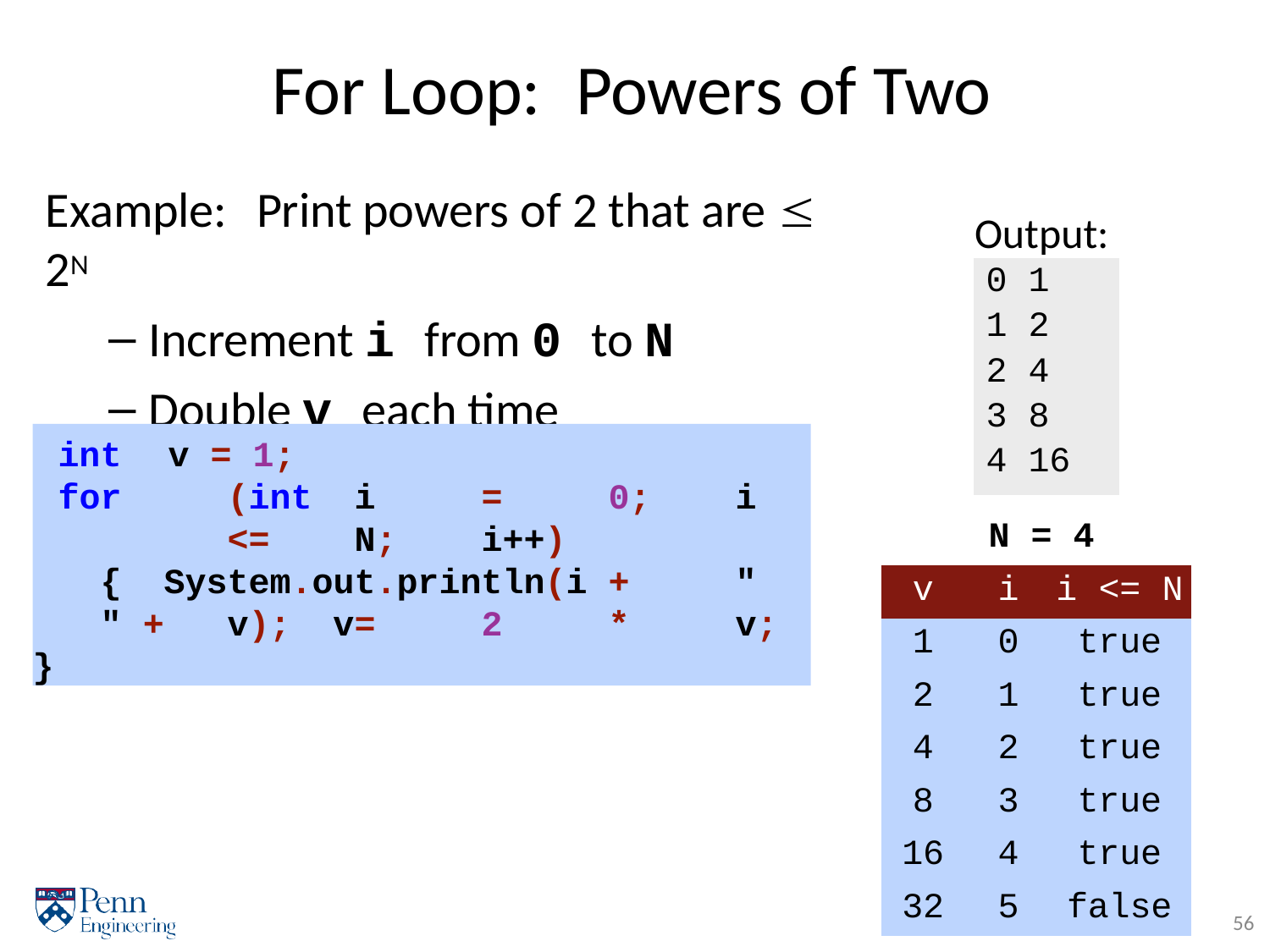

# For Loop:	Powers of Two
Example:	Print powers of 2 that are ≤ 2N
Increment i from 0 to N
Double v each time
Output:

|  | 0 | 1 |  |
| --- | --- | --- | --- |
|  | 1 | 2 |  |
|  | 2 | 4 |  |
|  | 3 | 8 |  |
|  | 4 | 16 |  |
|  | N | = 4 |  |
| v | i | i <= | N |
| 1 | 0 | true |  |
| 2 | 1 | true |  |
| 4 | 2 | true |  |
| 8 | 3 | true |  |
| 16 | 4 | true |  |
| 32 | 5 | false |  |
int	v	=	1;
for	(int	i	=	0;	i	<=	N;	i++)	{  System.out.println(i	+	" " +	v);  v	=	2	*	v;
}

56